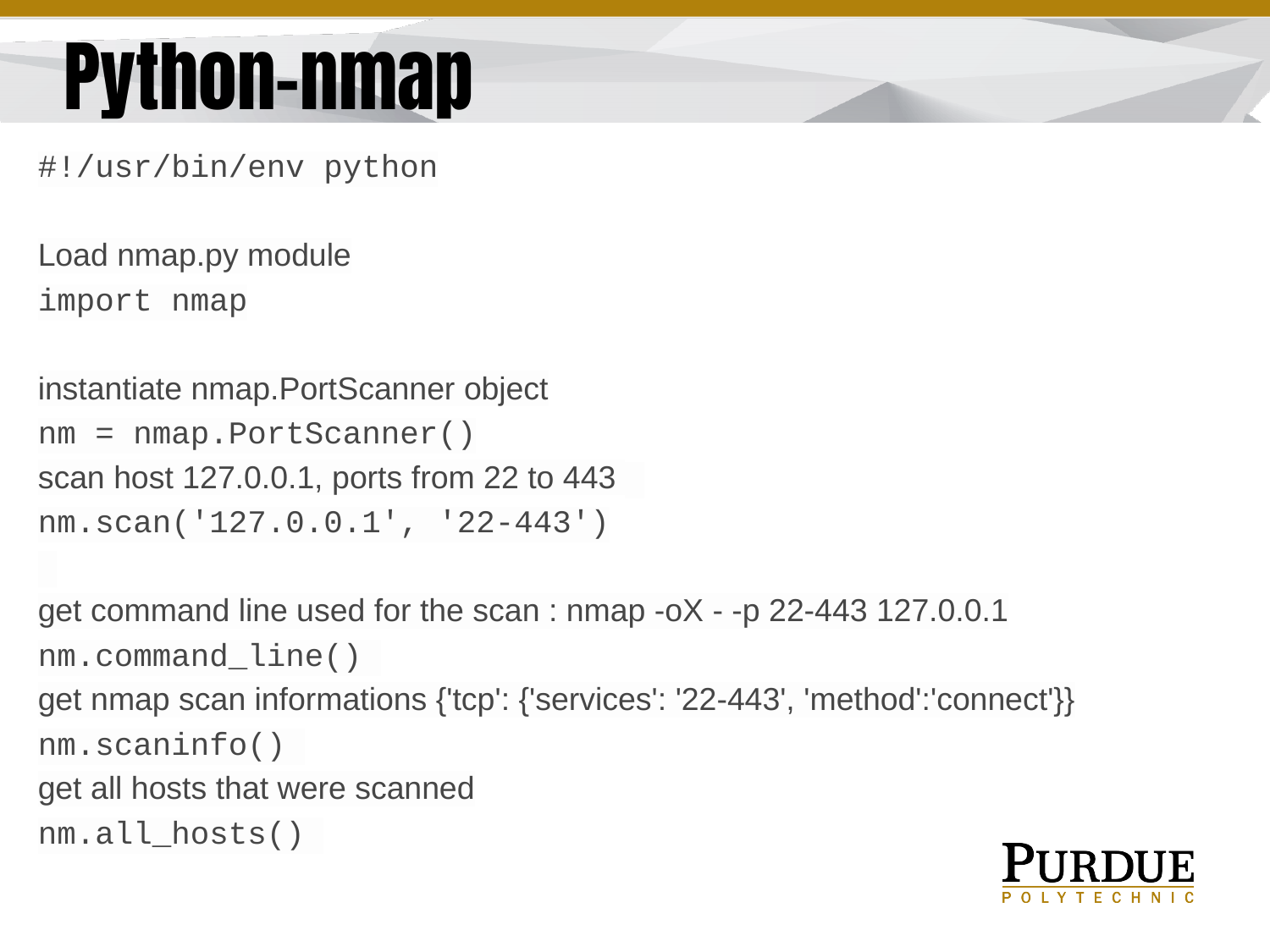

Python-nmap
#!/usr/bin/env python

Load nmap.py module
import nmap

instantiate nmap.PortScanner object
nm = nmap.PortScanner()
scan host 127.0.0.1, ports from 22 to 443
nm.scan('127.0.0.1', '22-443')

get command line used for the scan : nmap -oX - -p 22-443 127.0.0.1
nm.command_line()
get nmap scan informations {'tcp': {'services': '22-443', 'method':'connect'}}
nm.scaninfo()
get all hosts that were scanned
nm.all_hosts()